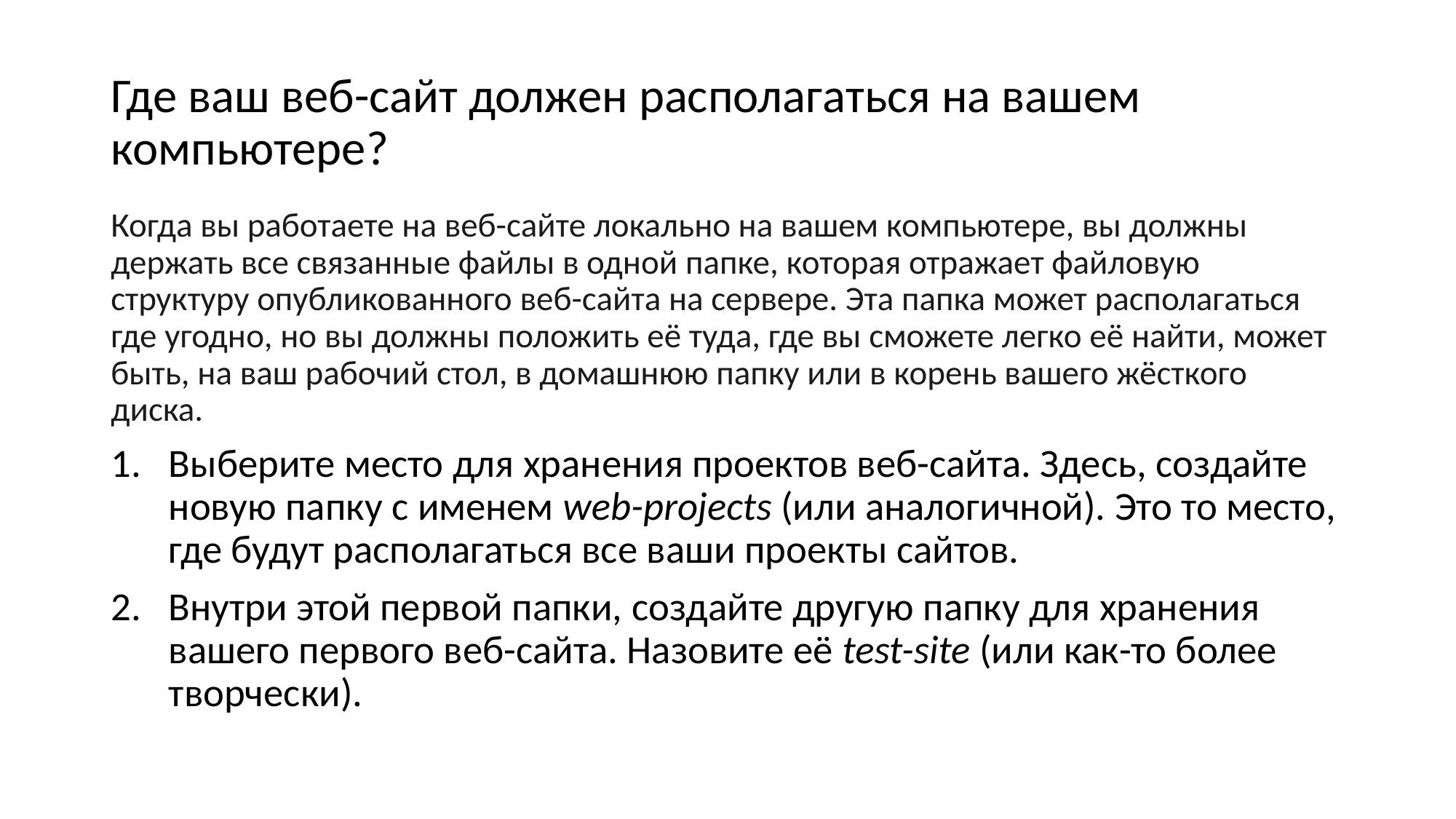

# Где ваш веб-сайт должен располагаться на вашем компьютере?
Когда вы работаете на веб-сайте локально на вашем компьютере, вы должны держать все связанные файлы в одной папке, которая отражает файловую структуру опубликованного веб-сайта на сервере. Эта папка может располагаться где угодно, но вы должны положить её туда, где вы сможете легко её найти, может быть, на ваш рабочий стол, в домашнюю папку или в корень вашего жёсткого диска.
Выберите место для хранения проектов веб-сайта. Здесь, создайте новую папку с именем web-projects (или аналогичной). Это то место, где будут располагаться все ваши проекты сайтов.
Внутри этой первой папки, создайте другую папку для хранения вашего первого веб-сайта. Назовите её test-site (или как-то более творчески).